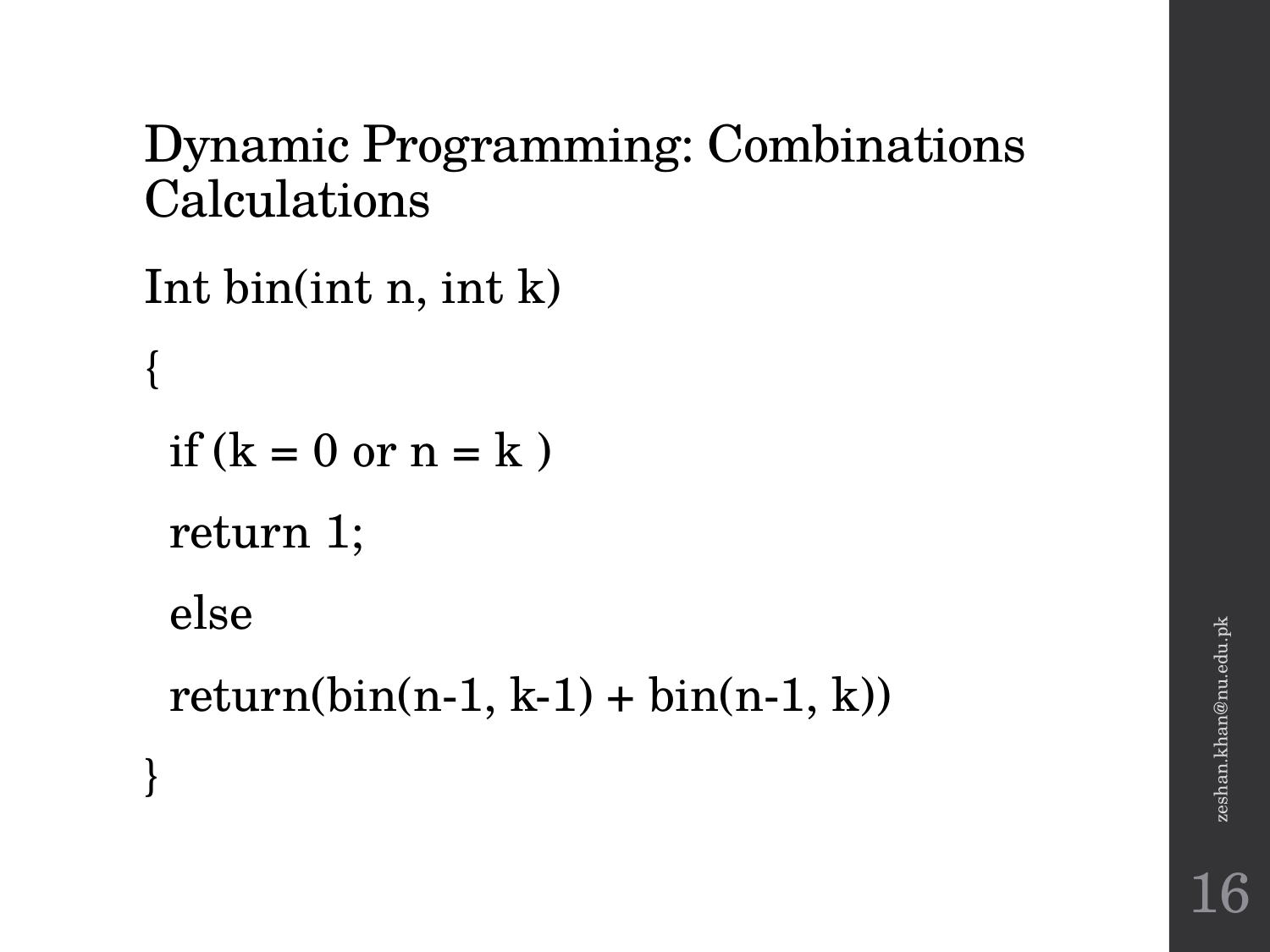

# Dynamic Programming: Combinations Calculations
Int bin(int n, int k)
{
	if (k = 0 or n = k )
		return 1;
	else
		return(bin(n-1, k-1) + bin(n-1, k))
}
zeshan.khan@nu.edu.pk
16